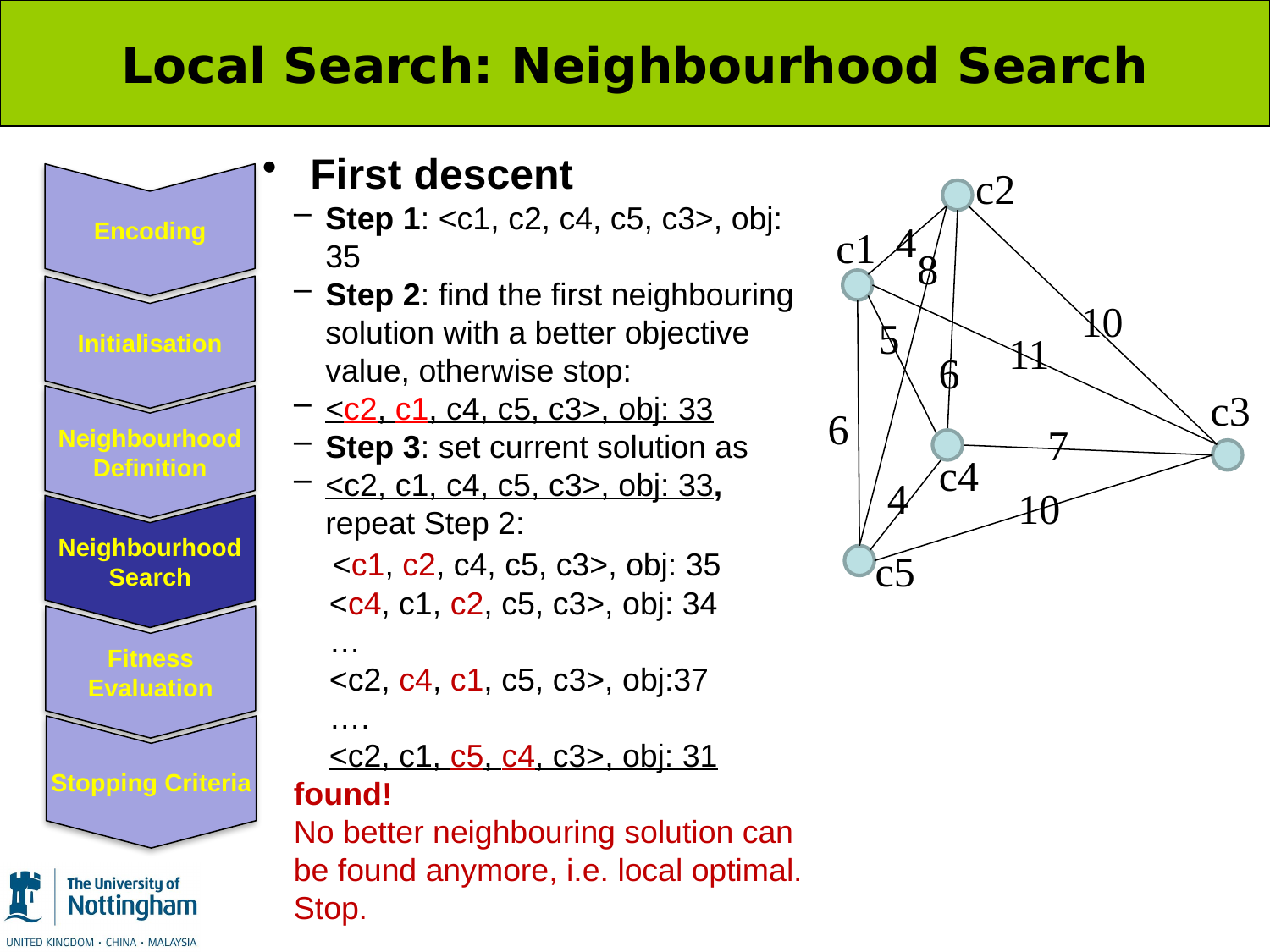

# Local Search: Neighbourhood Search
First descent
Step 1: <c1, c2, c4, c5, c3>, obj: 35
Step 2: find the first neighbouring solution with a better objective value, otherwise stop:
<c2, c1, c4, c5, c3>, obj: 33
Step 3: set current solution as
<c2, c1, c4, c5, c3>, obj: 33, repeat Step 2:
    <c1, c2, c4, c5, c3>, obj: 35
    <c4, c1, c2, c5, c3>, obj: 34
    …
    <c2, c4, c1, c5, c3>, obj:37
    ….
    <c2, c1, c5, c4, c3>, obj: 31 found!
No better neighbouring solution can be found anymore, i.e. local optimal. Stop.

c2

4
c1
8

10
5
11
6
c3
6
7

c4
4
10
c5

Encoding
Initialisation
Neighbourhood Definition
Neighbourhood Search
Fitness Evaluation
Stopping Criteria
39